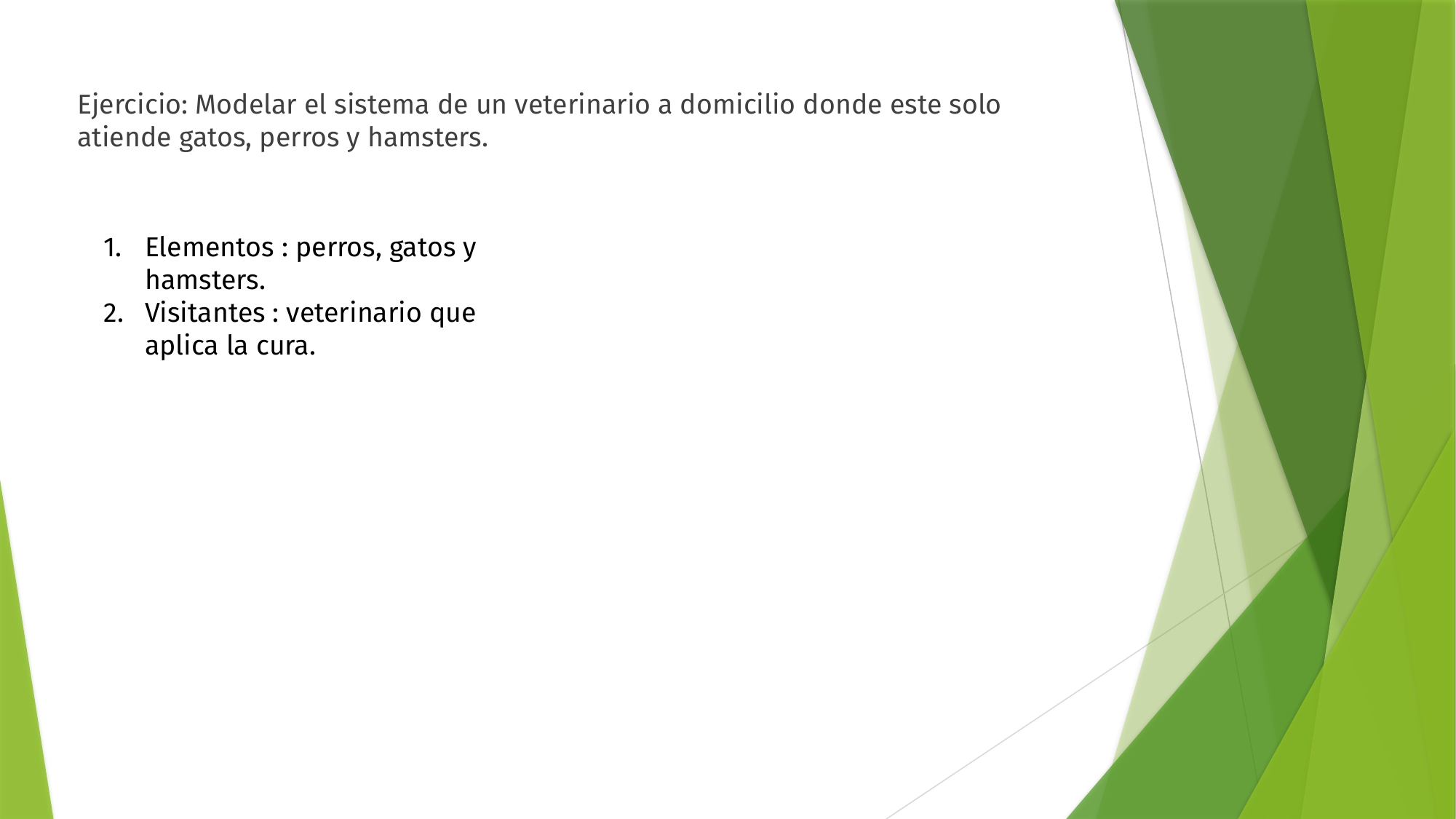

Ejercicio: Modelar el sistema de un veterinario a domicilio donde este solo atiende gatos, perros y hamsters.
Elementos : perros, gatos y hamsters.
Visitantes : veterinario que aplica la cura.